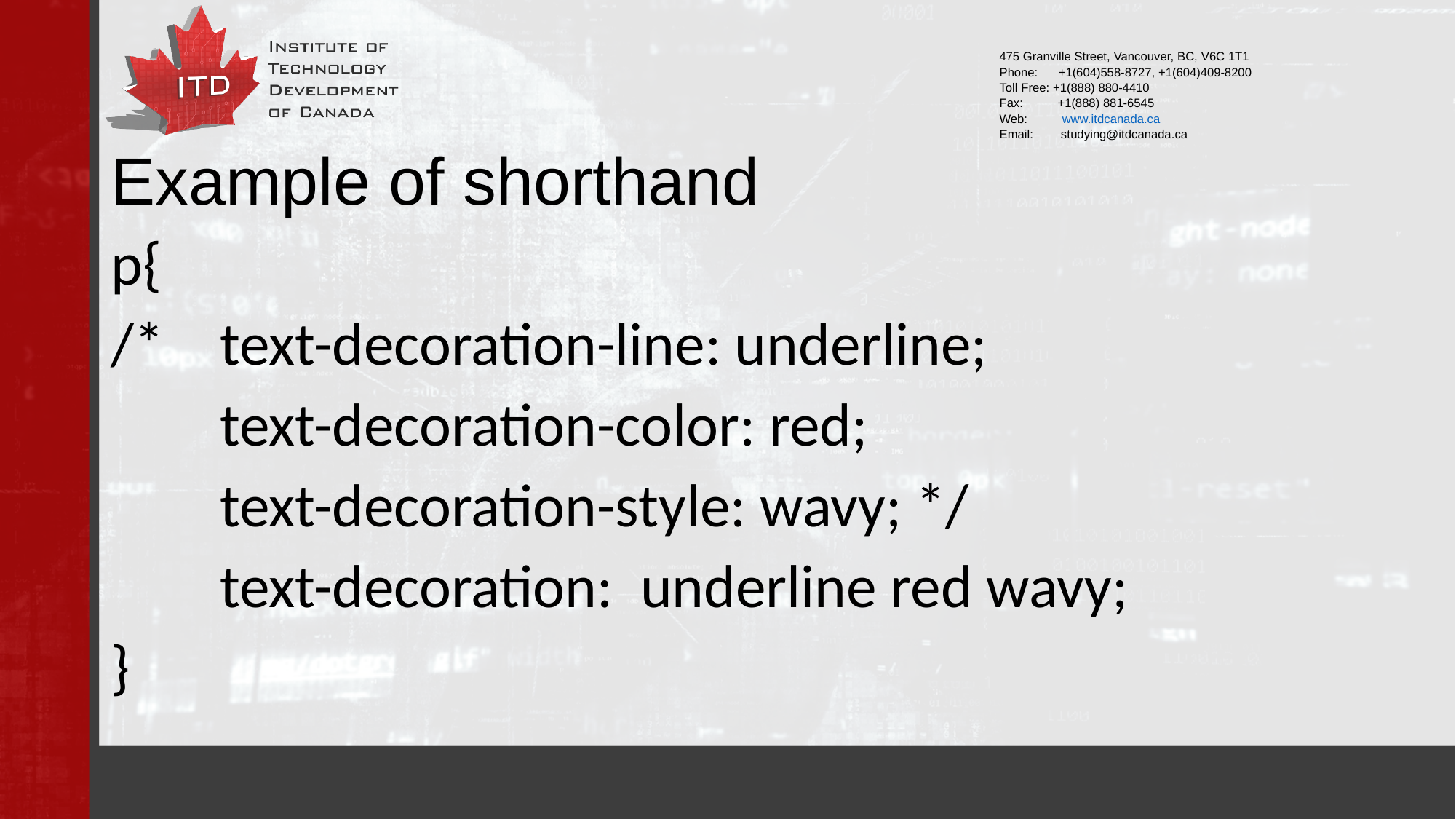

# Example of shorthand
p{
/* 	text-decoration-line: underline;
	text-decoration-color: red;
	text-decoration-style: wavy; */
	text-decoration:  underline red wavy;
}